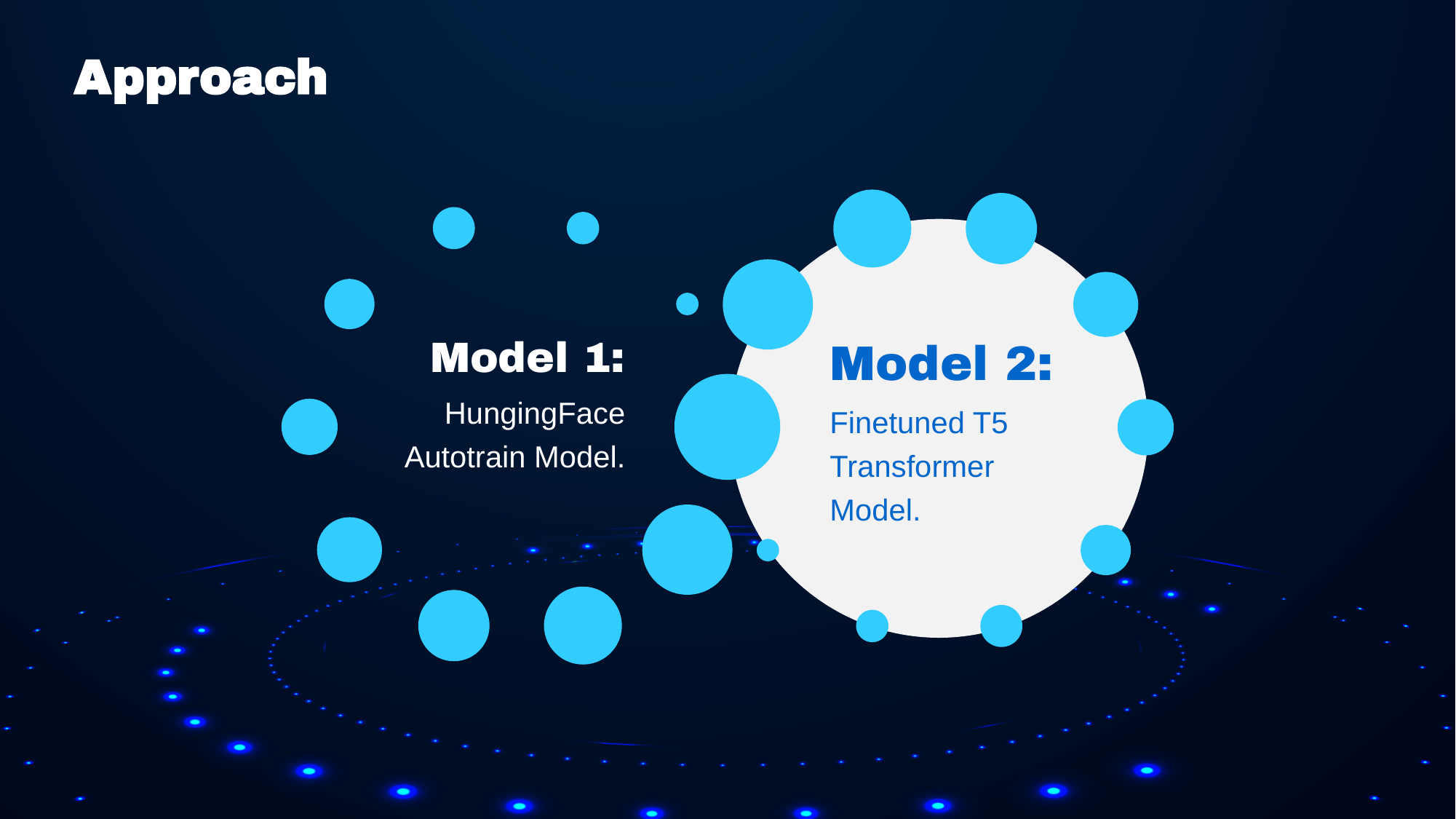

# Approach

Model 1:
HungingFace Autotrain Model.
Model 2:
Finetuned T5 Transformer Model.